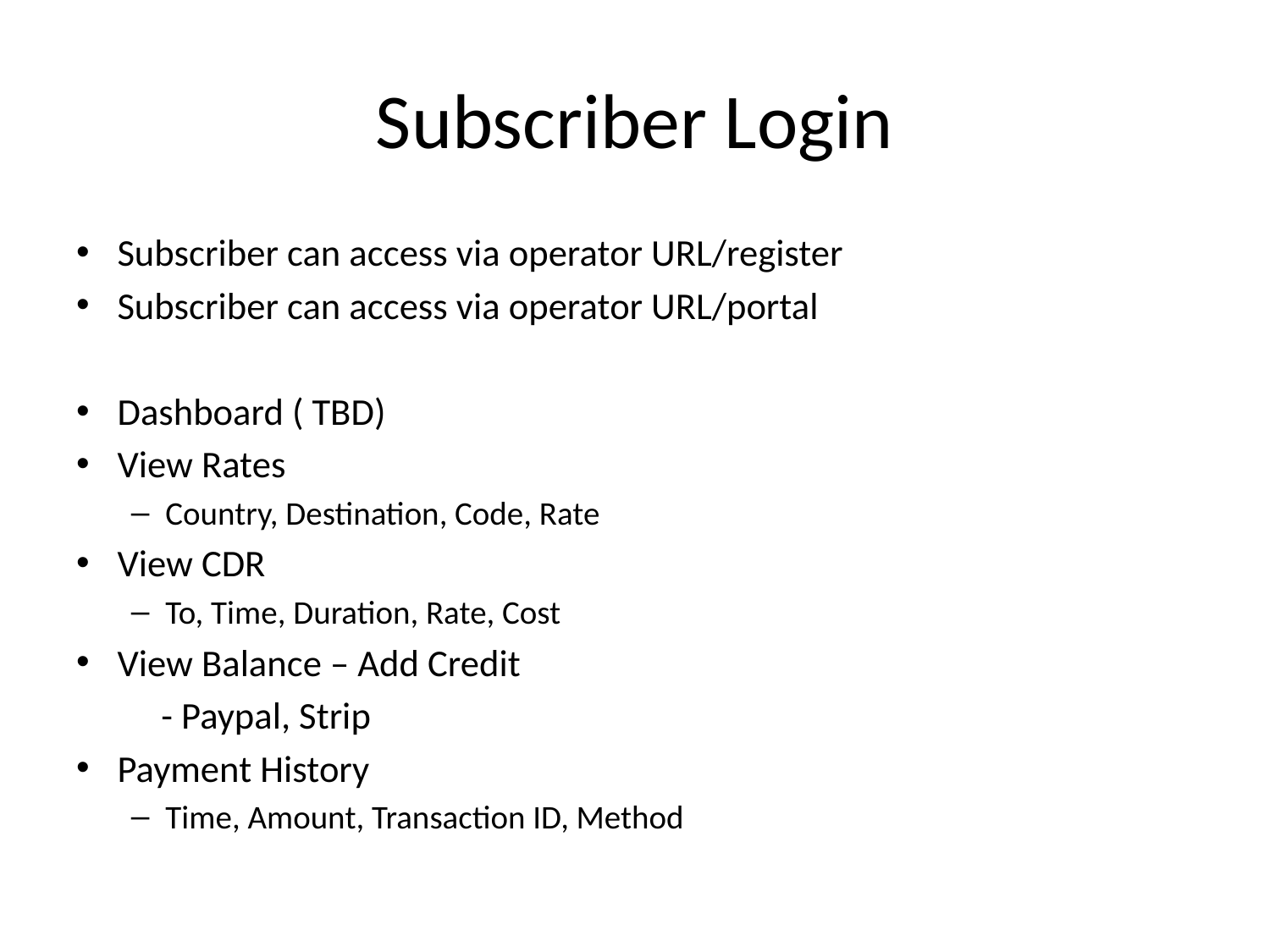

# Subscriber Login
Subscriber can access via operator URL/register
Subscriber can access via operator URL/portal

Dashboard ( TBD)
View Rates
Country, Destination, Code, Rate
View CDR
To, Time, Duration, Rate, Cost
View Balance – Add Credit
	- Paypal, Strip
Payment History
Time, Amount, Transaction ID, Method